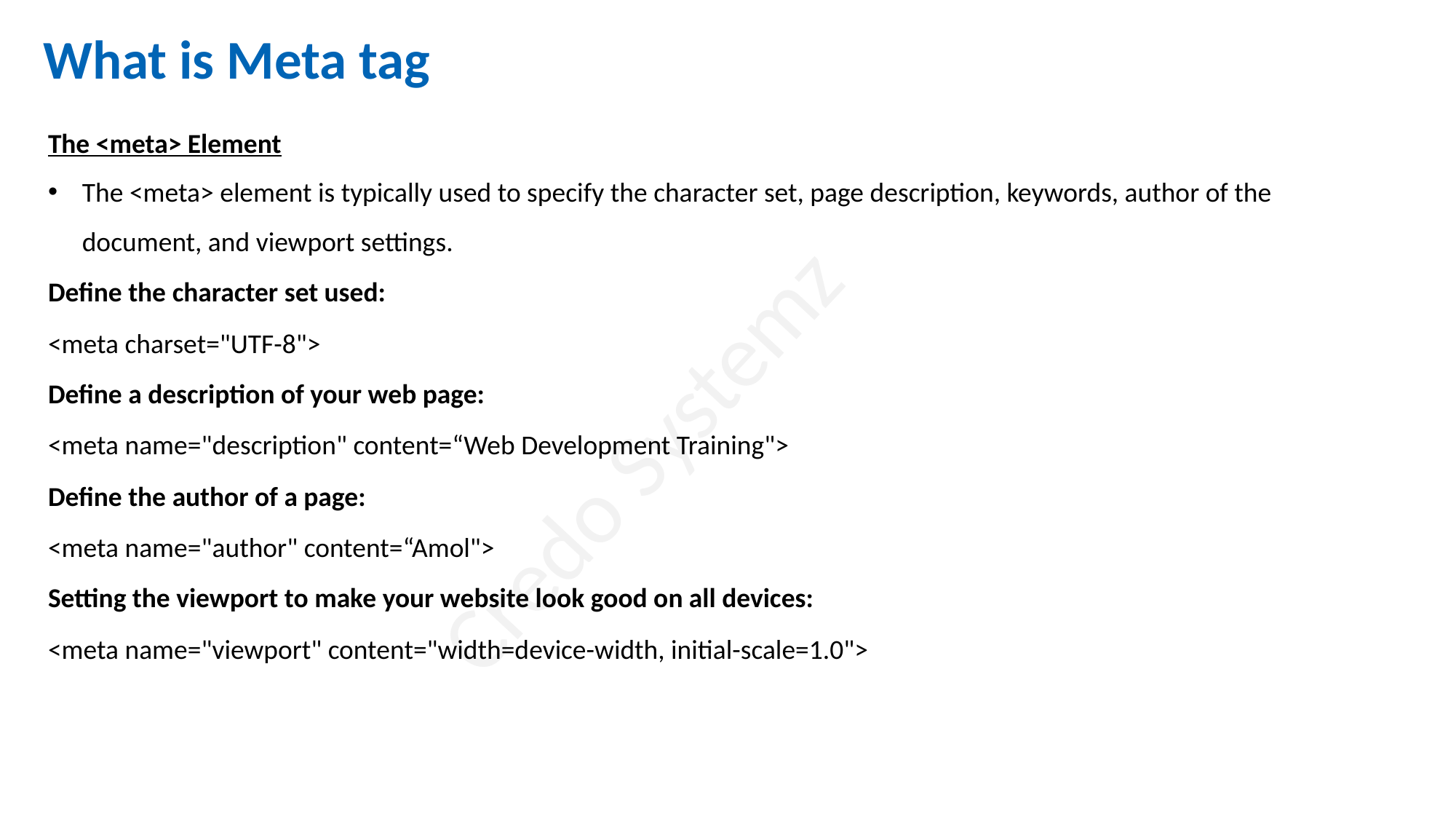

What is Meta tag
The <meta> Element
The <meta> element is typically used to specify the character set, page description, keywords, author of the document, and viewport settings.
Define the character set used:
<meta charset="UTF-8">
Define a description of your web page:
<meta name="description" content=“Web Development Training">
Define the author of a page:
<meta name="author" content=“Amol">
Setting the viewport to make your website look good on all devices:
<meta name="viewport" content="width=device-width, initial-scale=1.0">